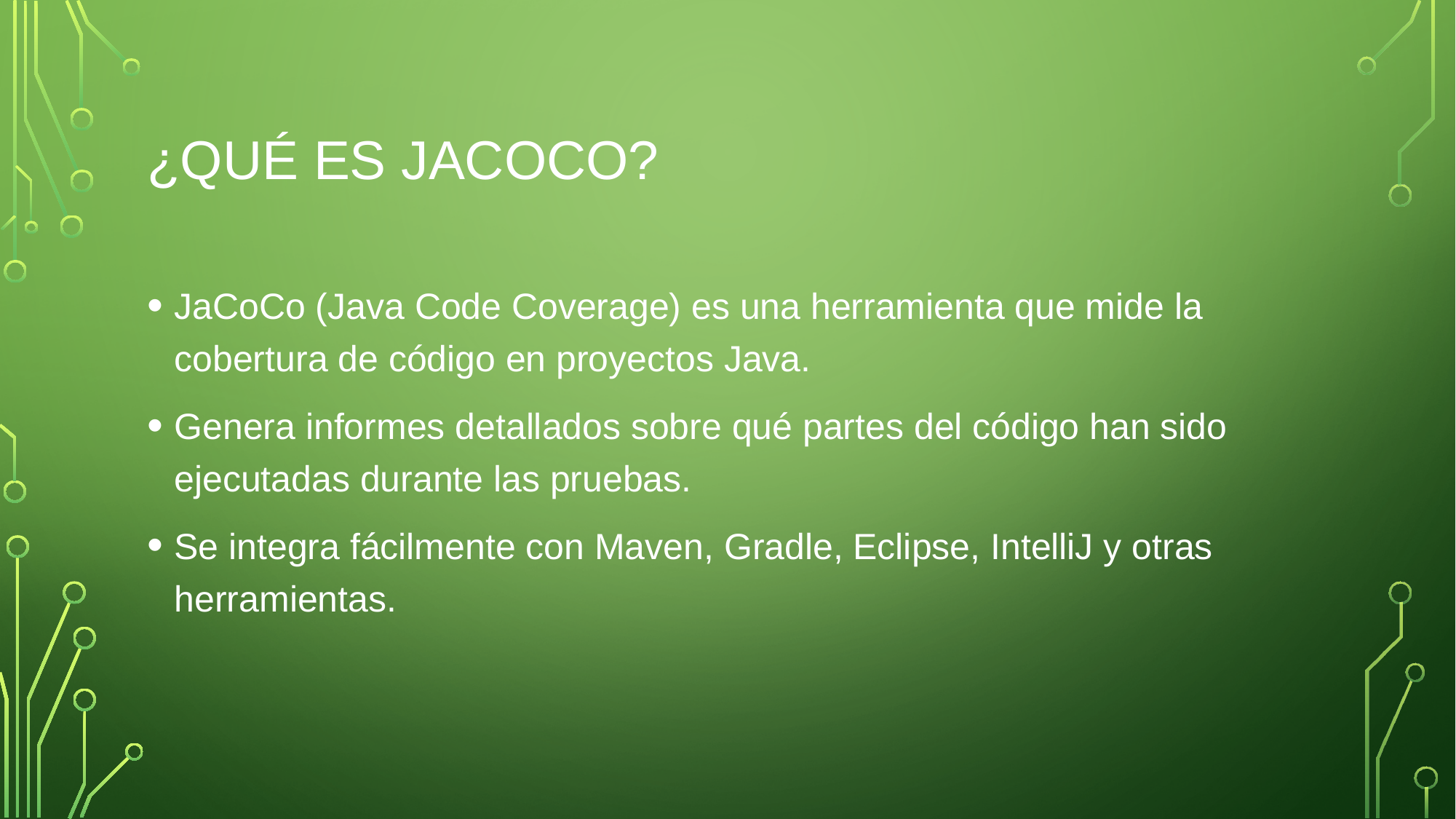

# ¿Qué es JaCoCo?
JaCoCo (Java Code Coverage) es una herramienta que mide la cobertura de código en proyectos Java.
Genera informes detallados sobre qué partes del código han sido ejecutadas durante las pruebas.
Se integra fácilmente con Maven, Gradle, Eclipse, IntelliJ y otras herramientas.